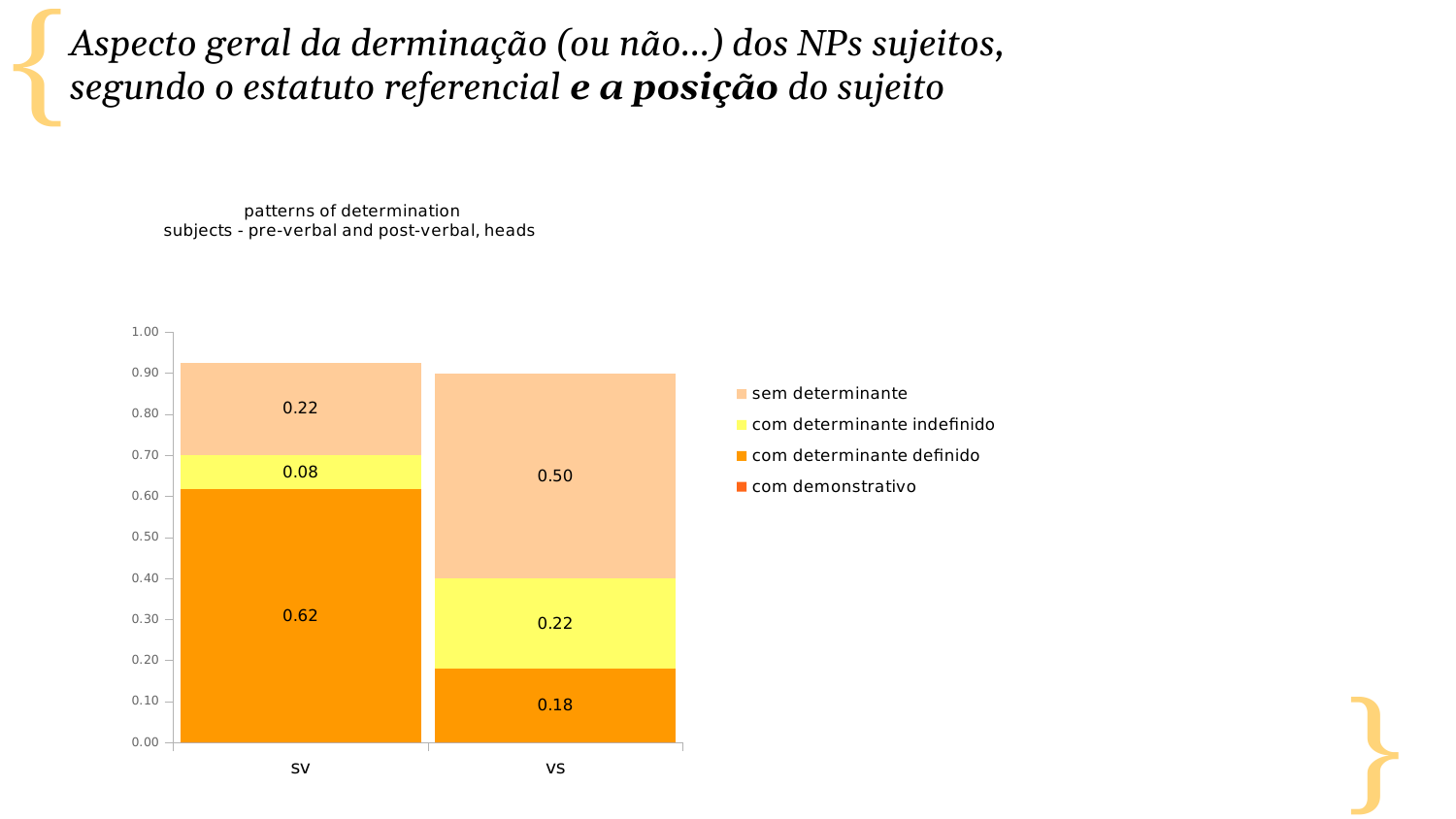

Aspecto geral da derminação (ou não...) dos NPs sujeitos,
segundo o estatuto referencial e a posição do sujeito

### Chart: patterns of determination
subjects - pre-verbal and post-verbal, heads

| Category | com demonstrativo | com determinante definido | com determinante indefinido | sem determinante |
|---|---|---|---|---|
| sv | 0.0 | 0.616822429906542 | 0.08411214953271028 | 0.22429906542056074 |
| vs | 0.0 | 0.18 | 0.22 | 0.5 |